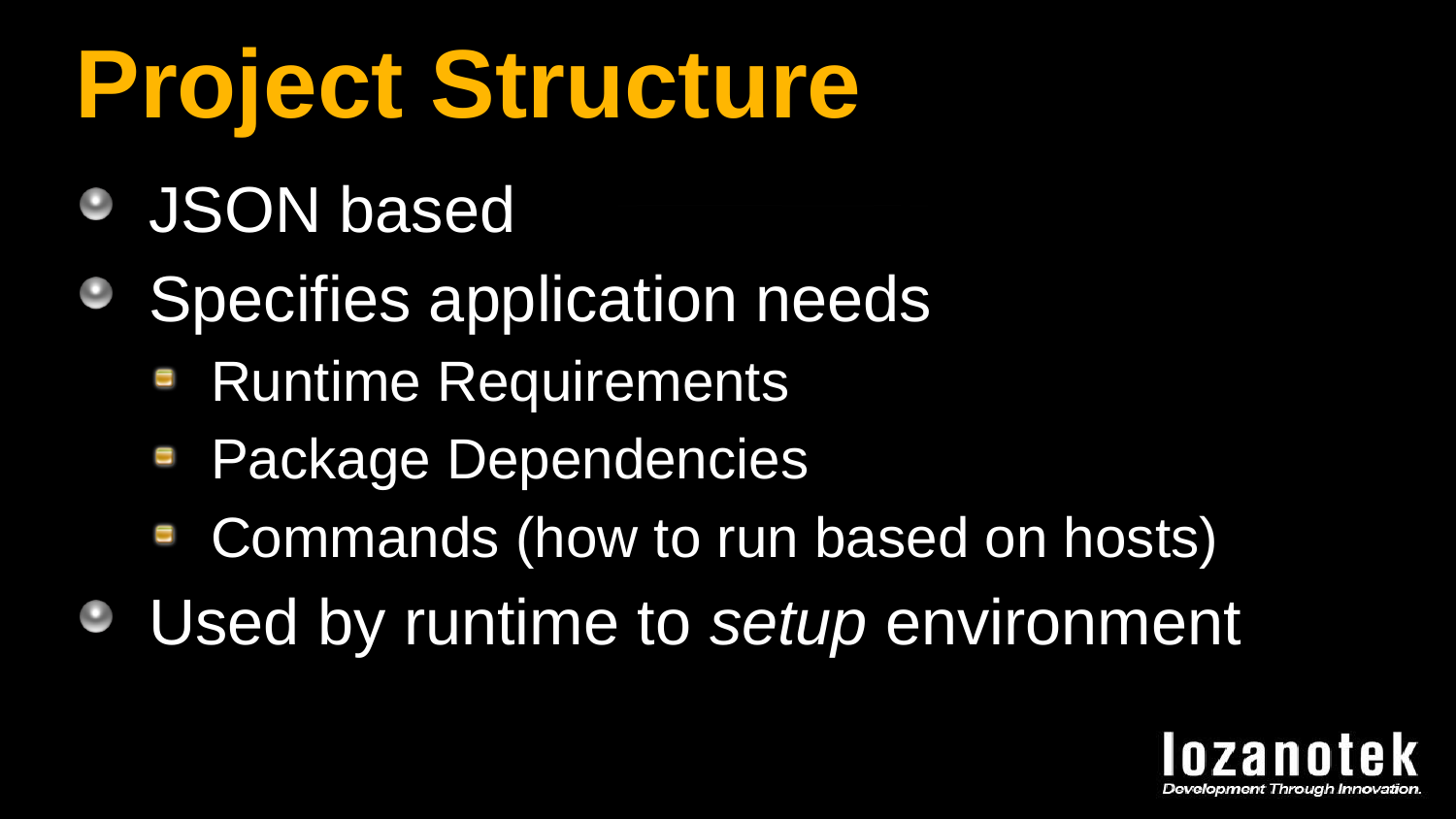

# Project Structure
JSON based
Specifies application needs
Runtime Requirements
Package Dependencies
Commands (how to run based on hosts)
Used by runtime to setup environment